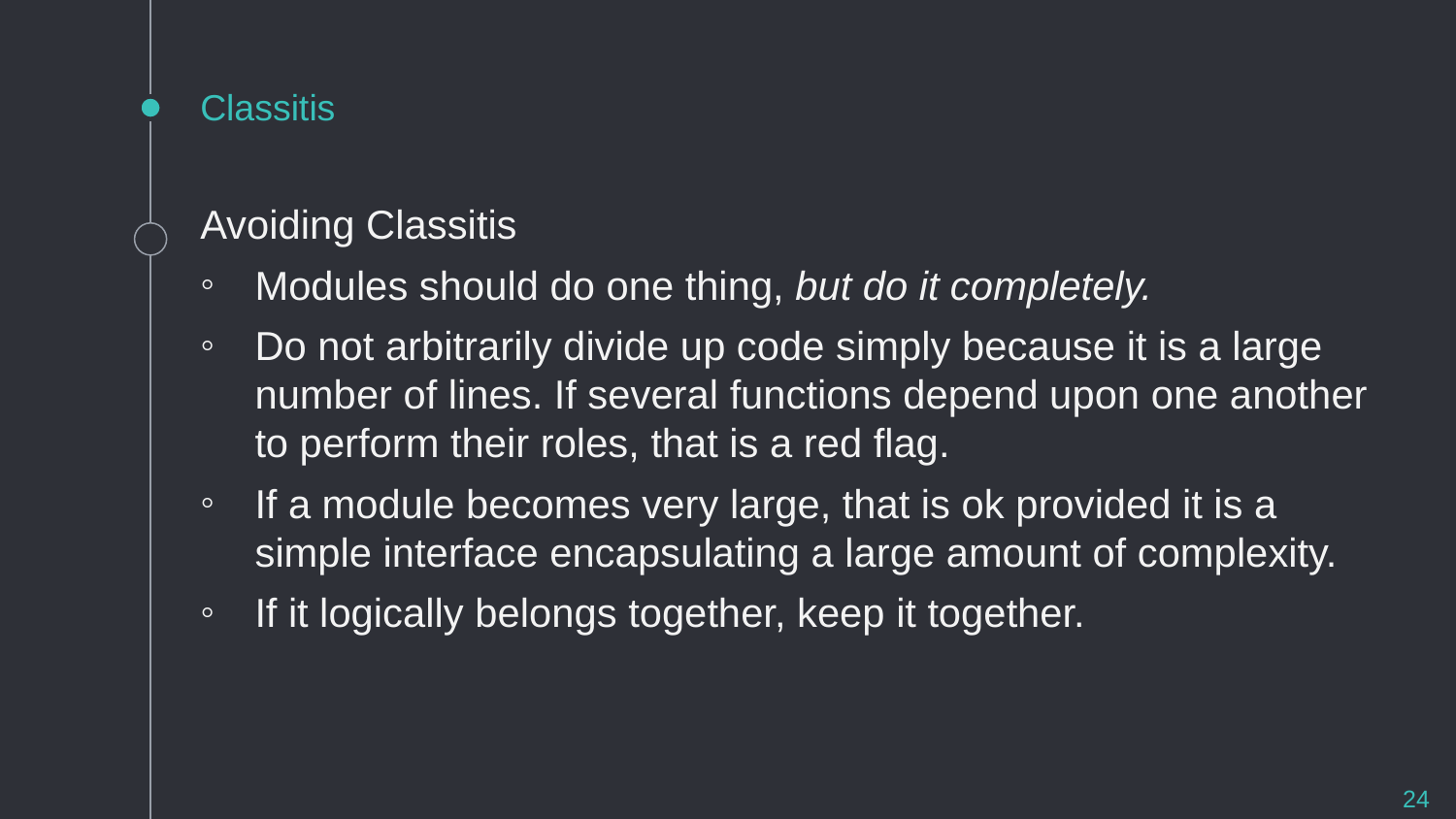

# Classitis
Avoiding Classitis
Modules should do one thing, but do it completely.
Do not arbitrarily divide up code simply because it is a large number of lines. If several functions depend upon one another to perform their roles, that is a red flag.
If a module becomes very large, that is ok provided it is a simple interface encapsulating a large amount of complexity.
If it logically belongs together, keep it together.
24